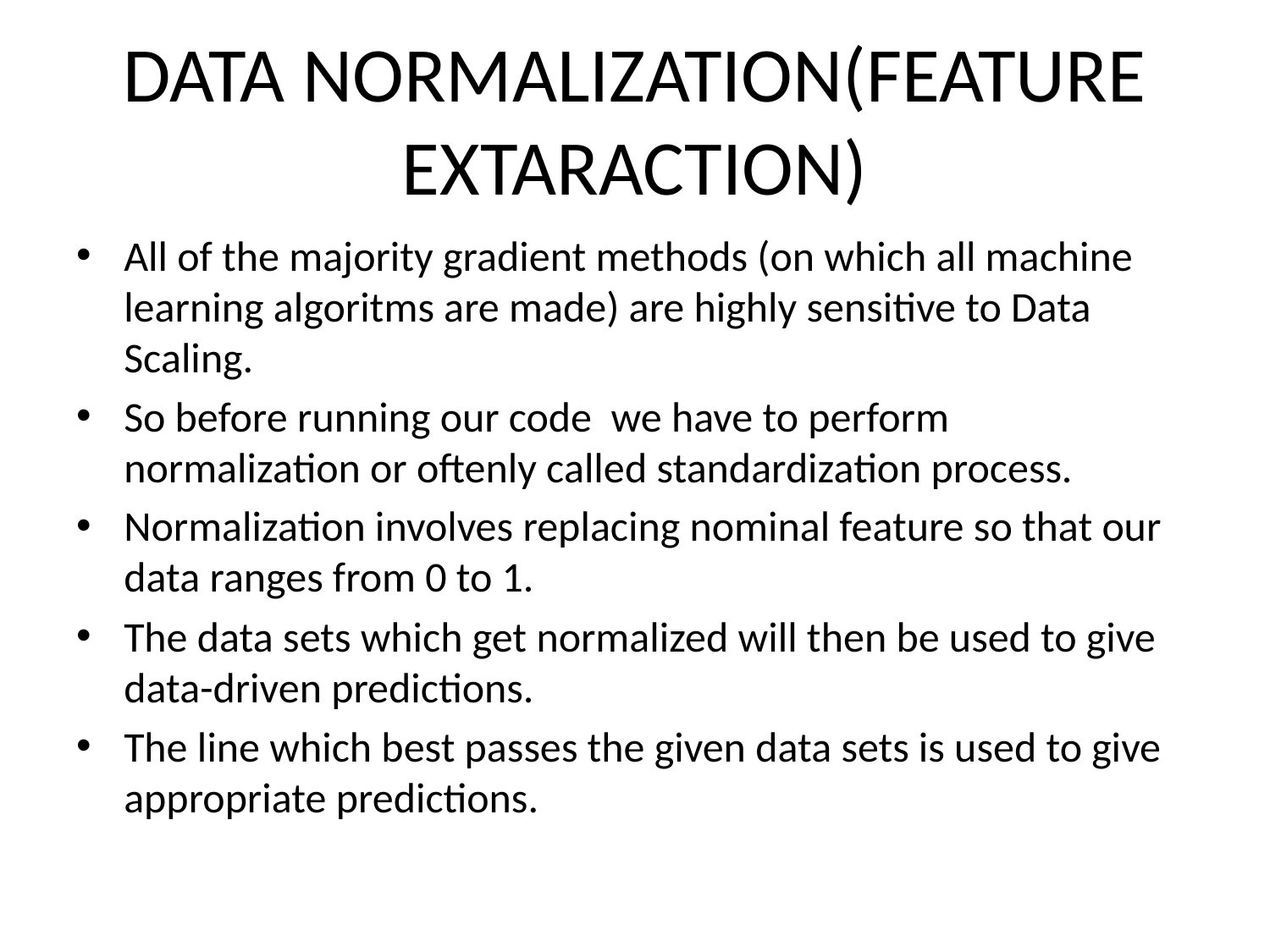

# DATA NORMALIZATION(FEATURE EXTARACTION)
All of the majority gradient methods (on which all machine learning algoritms are made) are highly sensitive to Data Scaling.
So before running our code  we have to perform normalization or oftenly called standardization process.
Normalization involves replacing nominal feature so that our data ranges from 0 to 1.
The data sets which get normalized will then be used to give data-driven predictions.
The line which best passes the given data sets is used to give appropriate predictions.